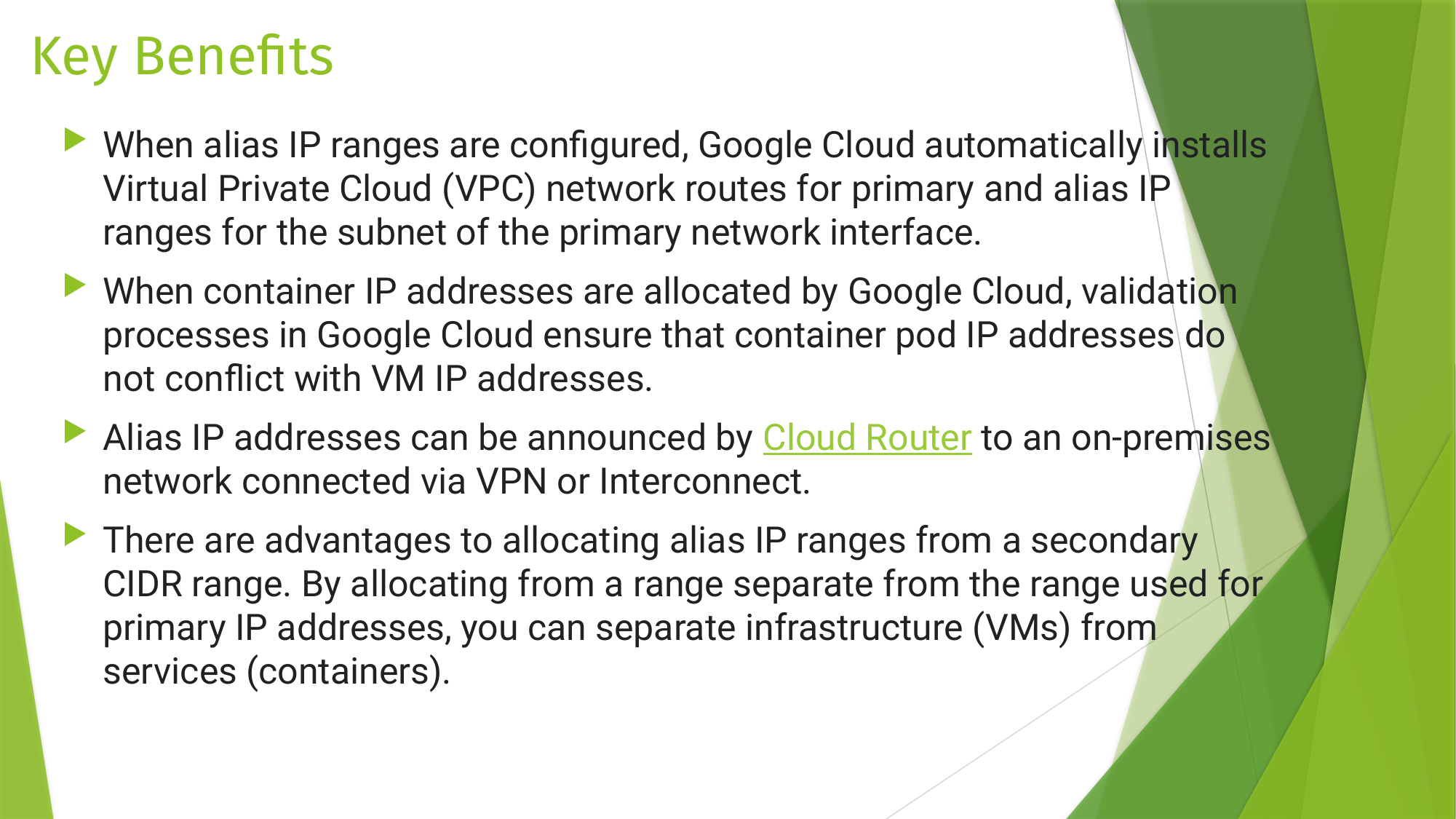

# Key Benefits
When alias IP ranges are configured, Google Cloud automatically installs Virtual Private Cloud (VPC) network routes for primary and alias IP ranges for the subnet of the primary network interface.
When container IP addresses are allocated by Google Cloud, validation processes in Google Cloud ensure that container pod IP addresses do not conflict with VM IP addresses.
Alias IP addresses can be announced by Cloud Router to an on-premises network connected via VPN or Interconnect.
There are advantages to allocating alias IP ranges from a secondary CIDR range. By allocating from a range separate from the range used for primary IP addresses, you can separate infrastructure (VMs) from services (containers).